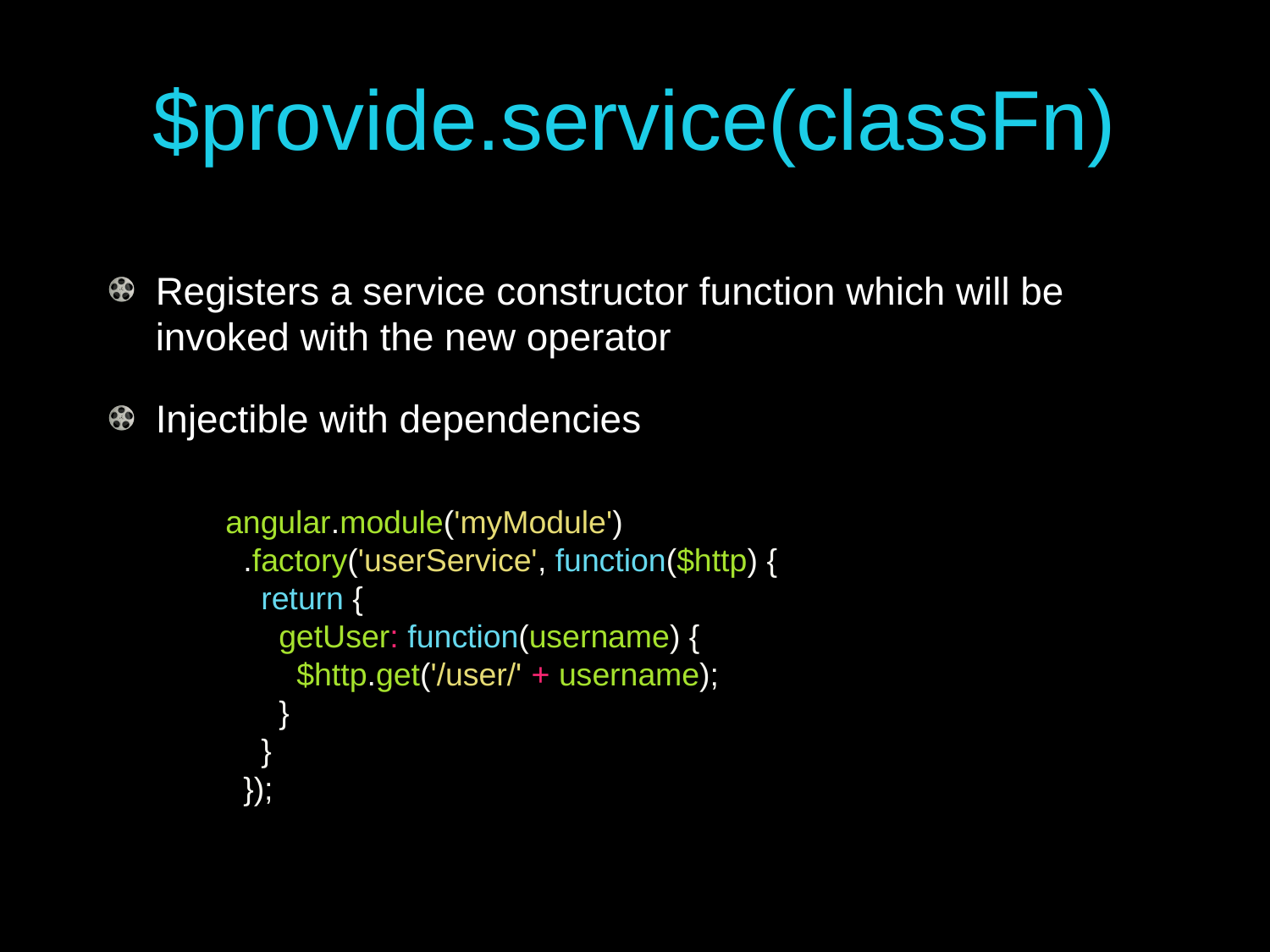

# $provide.service(classFn)
Registers a service constructor function which will be invoked with the new operator
Injectible with dependencies
angular.module('myModule')
  .factory('userService', function($http) {
    return {
      getUser: function(username) {
        $http.get('/user/' + username);
      }
    }
  });